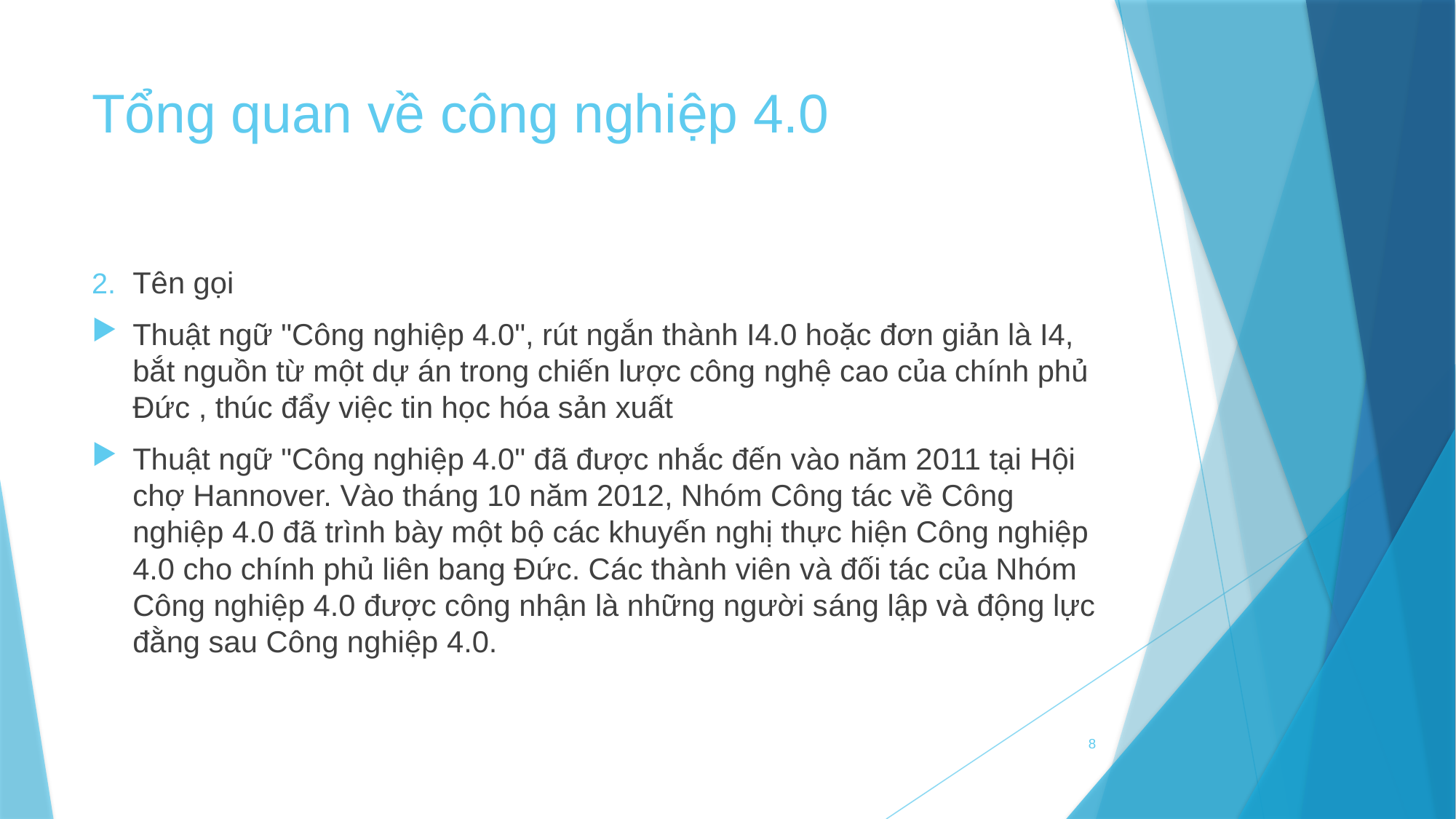

# Tổng quan về công nghiệp 4.0
Tên gọi
Thuật ngữ "Công nghiệp 4.0", rút ​​ngắn thành I4.0 hoặc đơn giản là I4, bắt nguồn từ một dự án trong chiến lược công nghệ cao của chính phủ Đức , thúc đẩy việc tin học hóa sản xuất
Thuật ngữ "Công nghiệp 4.0" đã được nhắc đến vào năm 2011 tại Hội chợ Hannover. Vào tháng 10 năm 2012, Nhóm Công tác về Công nghiệp 4.0 đã trình bày một bộ các khuyến nghị thực hiện Công nghiệp 4.0 cho chính phủ liên bang Đức. Các thành viên và đối tác của Nhóm Công nghiệp 4.0 được công nhận là những người sáng lập và động lực đằng sau Công nghiệp 4.0.
8